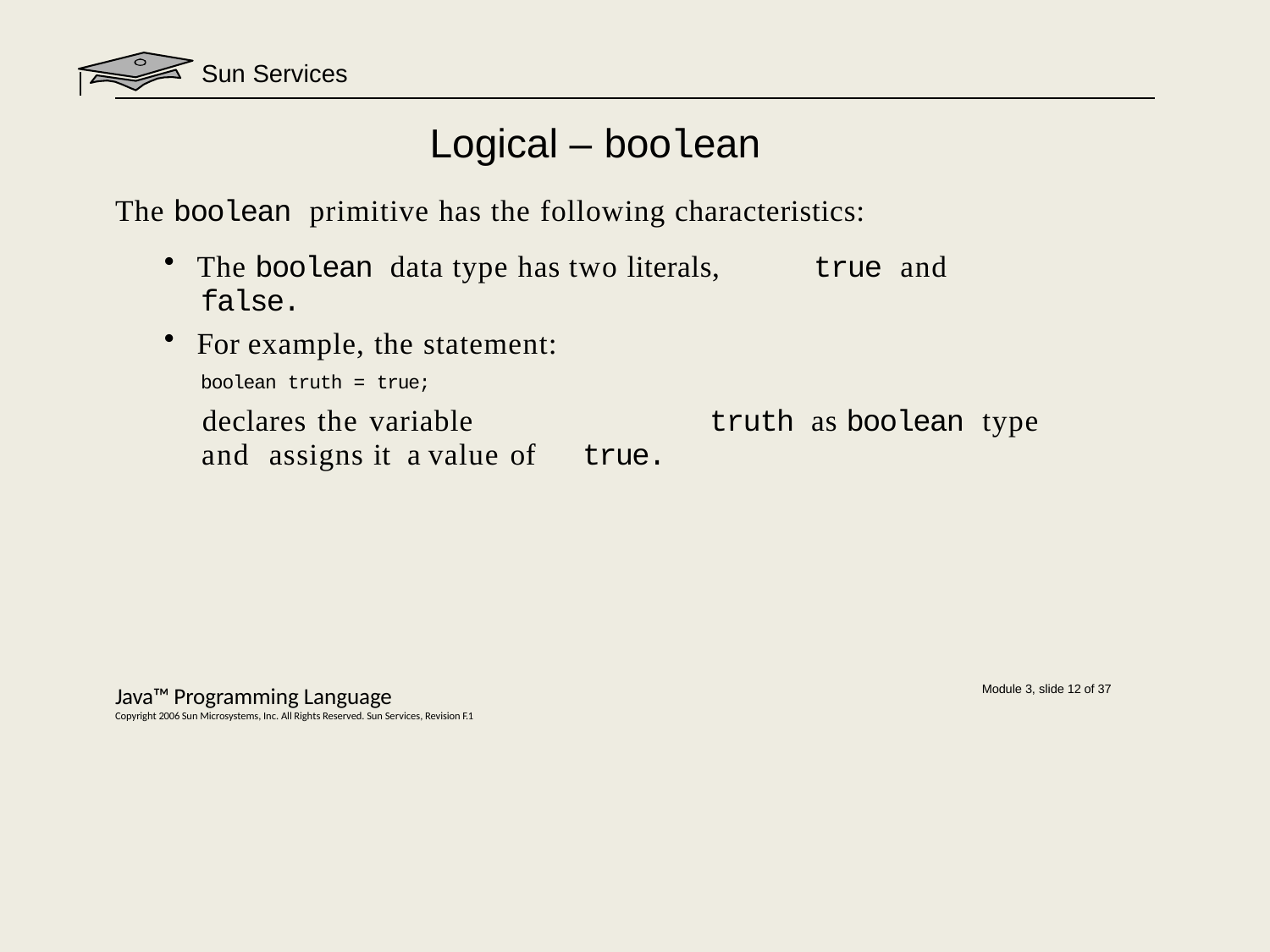

Sun Services

# Logical – boolean
The boolean primitive has the following characteristics:
The boolean data type has two literals,	true and
false.
For example, the statement:
boolean truth = true;
declares the variable		truth as boolean type and  assigns it  a value of	true.
Java™ Programming Language
Copyright 2006 Sun Microsystems, Inc. All Rights Reserved. Sun Services, Revision F.1
Module 3, slide 12 of 37